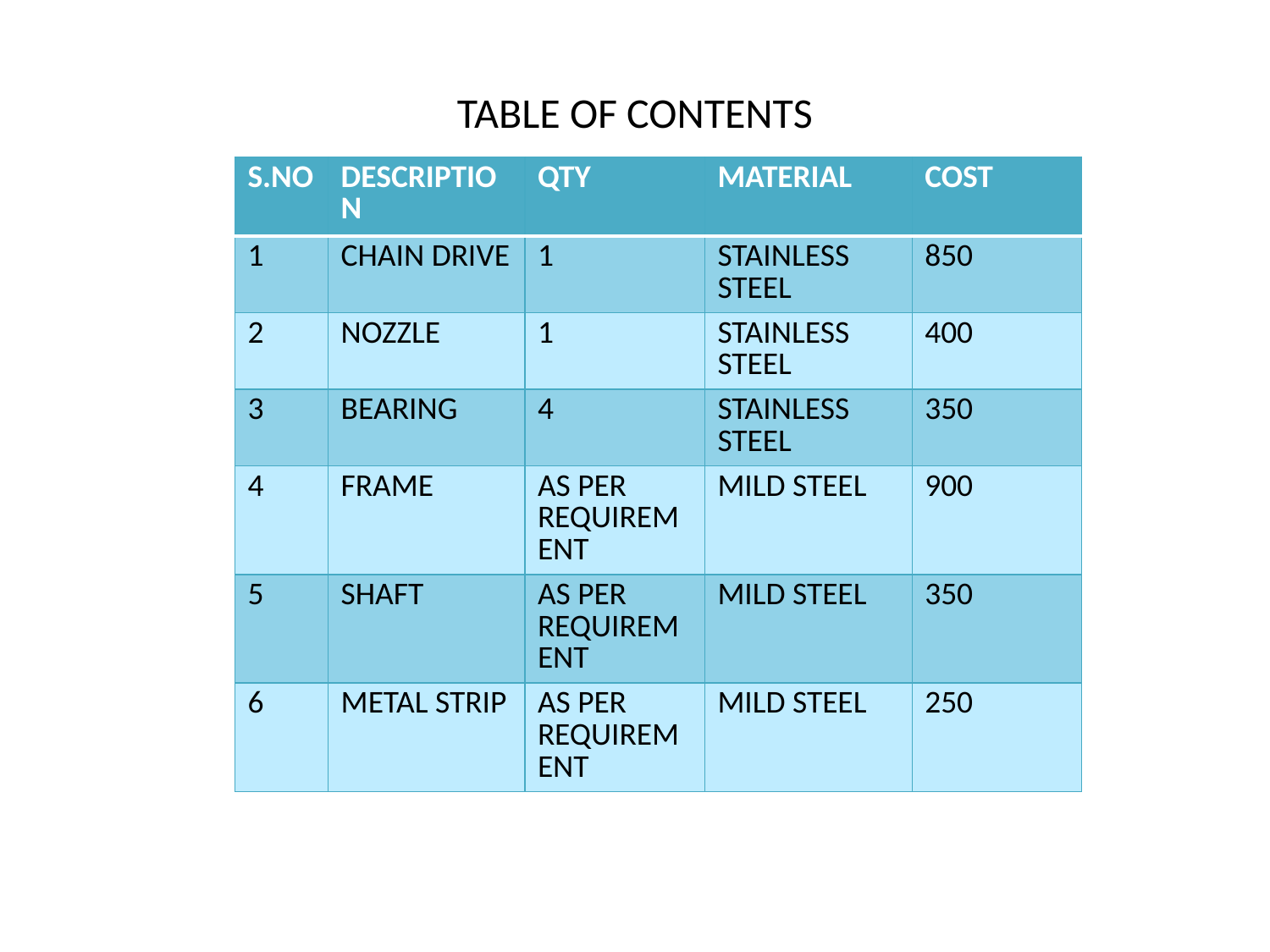

# TABLE OF CONTENTS
| S.NO | DESCRIPTION | QTY | MATERIAL | COST |
| --- | --- | --- | --- | --- |
| 1 | CHAIN DRIVE | 1 | STAINLESS STEEL | 850 |
| 2 | NOZZLE | 1 | STAINLESS STEEL | 400 |
| 3 | BEARING | 4 | STAINLESS STEEL | 350 |
| 4 | FRAME | AS PER REQUIREMENT | MILD STEEL | 900 |
| 5 | SHAFT | AS PER REQUIREMENT | MILD STEEL | 350 |
| 6 | METAL STRIP | AS PER REQUIREMENT | MILD STEEL | 250 |